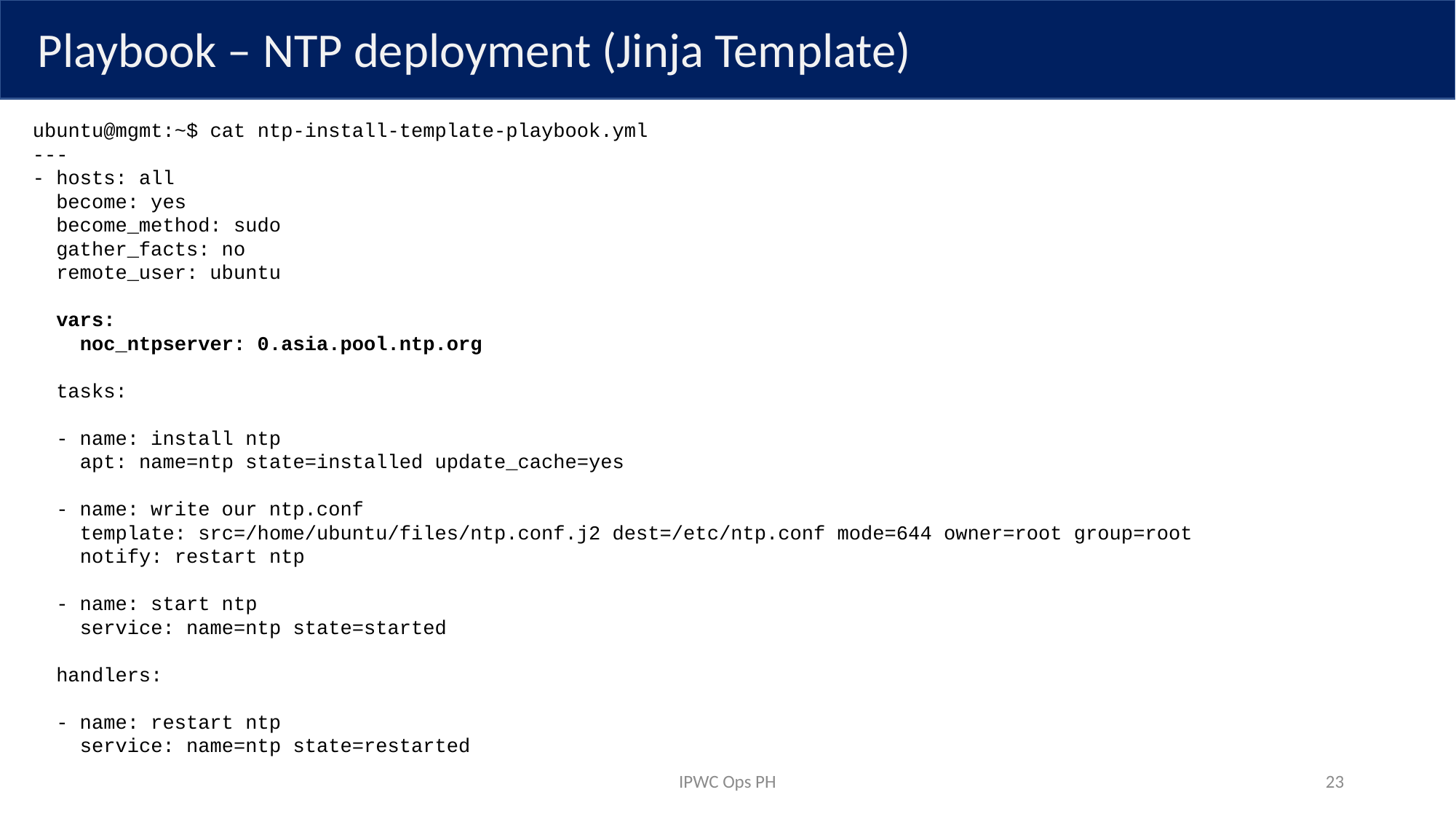

Playbook – NTP deployment (Jinja Template)
ubuntu@mgmt:~$ cat ntp-install-template-playbook.yml
---
- hosts: all
  become: yes
  become_method: sudo
  gather_facts: no
  remote_user: ubuntu

  vars:
    noc_ntpserver: 0.asia.pool.ntp.org

  tasks:

  - name: install ntp
    apt: name=ntp state=installed update_cache=yes

  - name: write our ntp.conf
    template: src=/home/ubuntu/files/ntp.conf.j2 dest=/etc/ntp.conf mode=644 owner=root group=root
    notify: restart ntp

  - name: start ntp
    service: name=ntp state=started

  handlers:

  - name: restart ntp
    service: name=ntp state=restarted
IPWC Ops PH
23